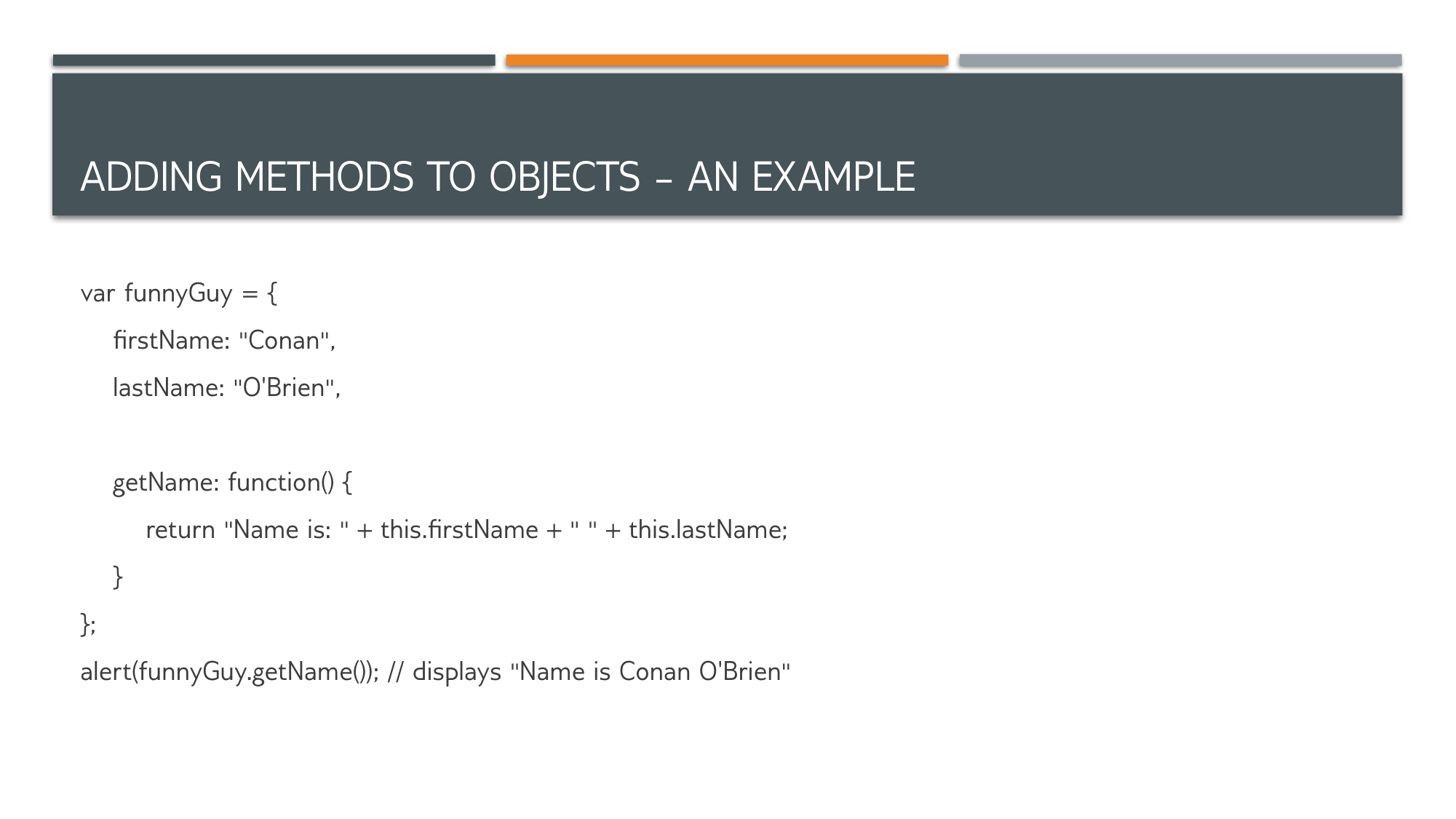

# ADDING METHODS TO OBJECTS – AN EXAMPLE
var funnyGuy = {
    firstName: "Conan",
    lastName: "O'Brien",

    getName: function() {
        return "Name is: " + this.firstName + " " + this.lastName;
    }
};
alert(funnyGuy.getName()); // displays "Name is Conan O'Brien"